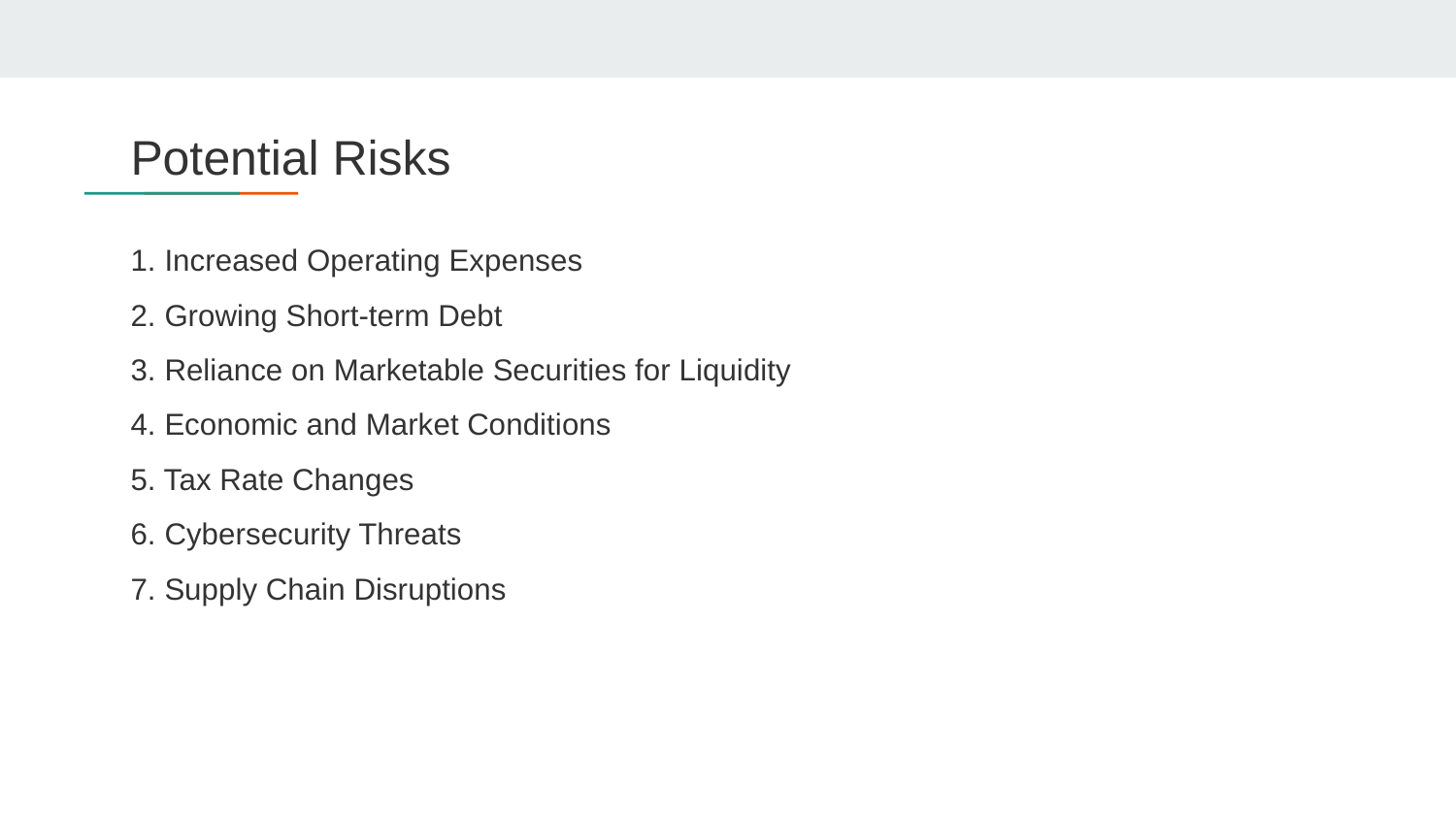

# Potential Risks

1. Increased Operating Expenses
2. Growing Short-term Debt
3. Reliance on Marketable Securities for Liquidity
4. Economic and Market Conditions
5. Tax Rate Changes
6. Cybersecurity Threats
7. Supply Chain Disruptions